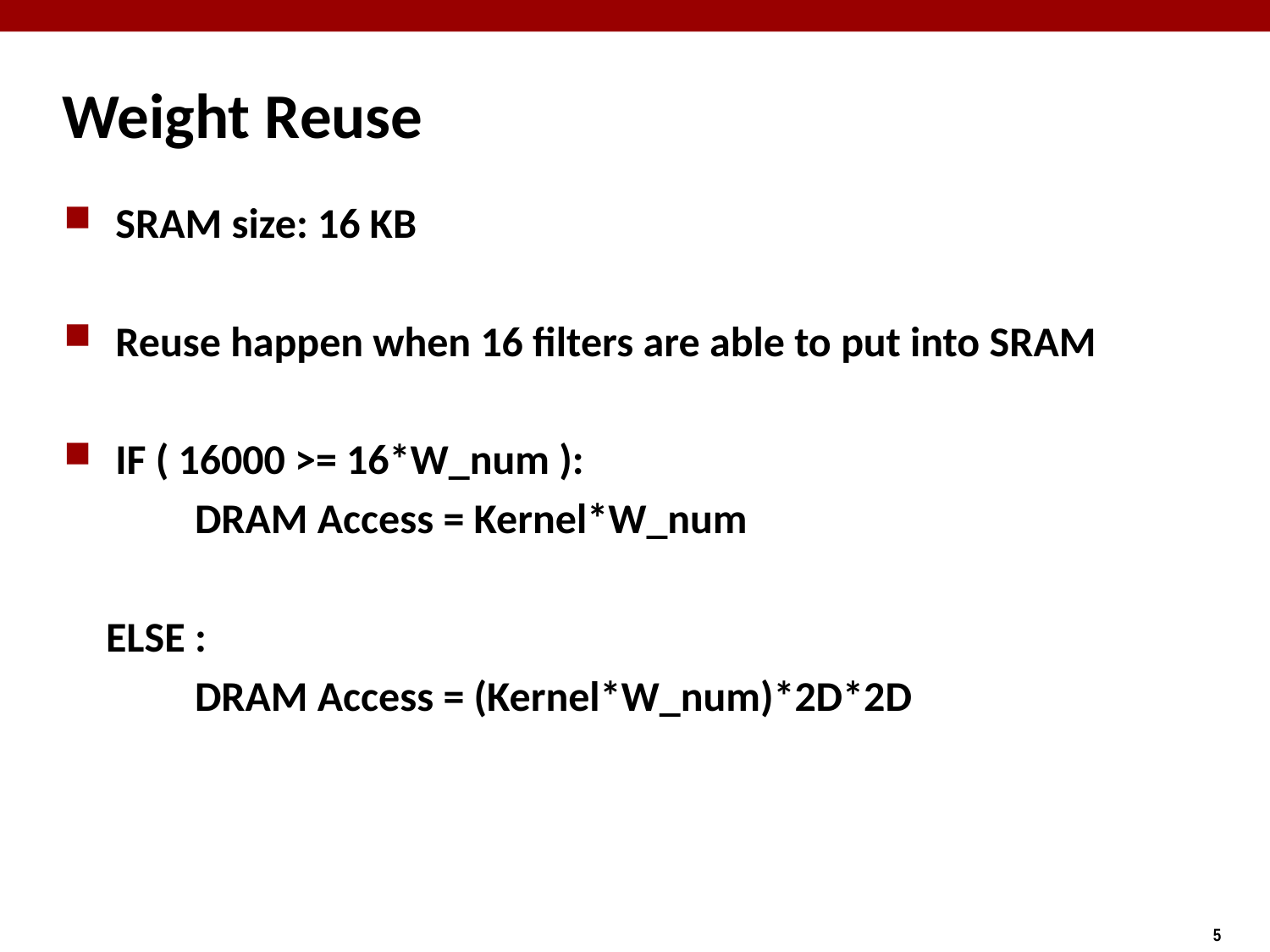

# Weight Reuse
SRAM size: 16 KB

Reuse happen when 16 filters are able to put into SRAM

IF ( 16000 >= 16*W_num ):
	DRAM Access = Kernel*W_num

    ELSE :
	DRAM Access = (Kernel*W_num)*2D*2D